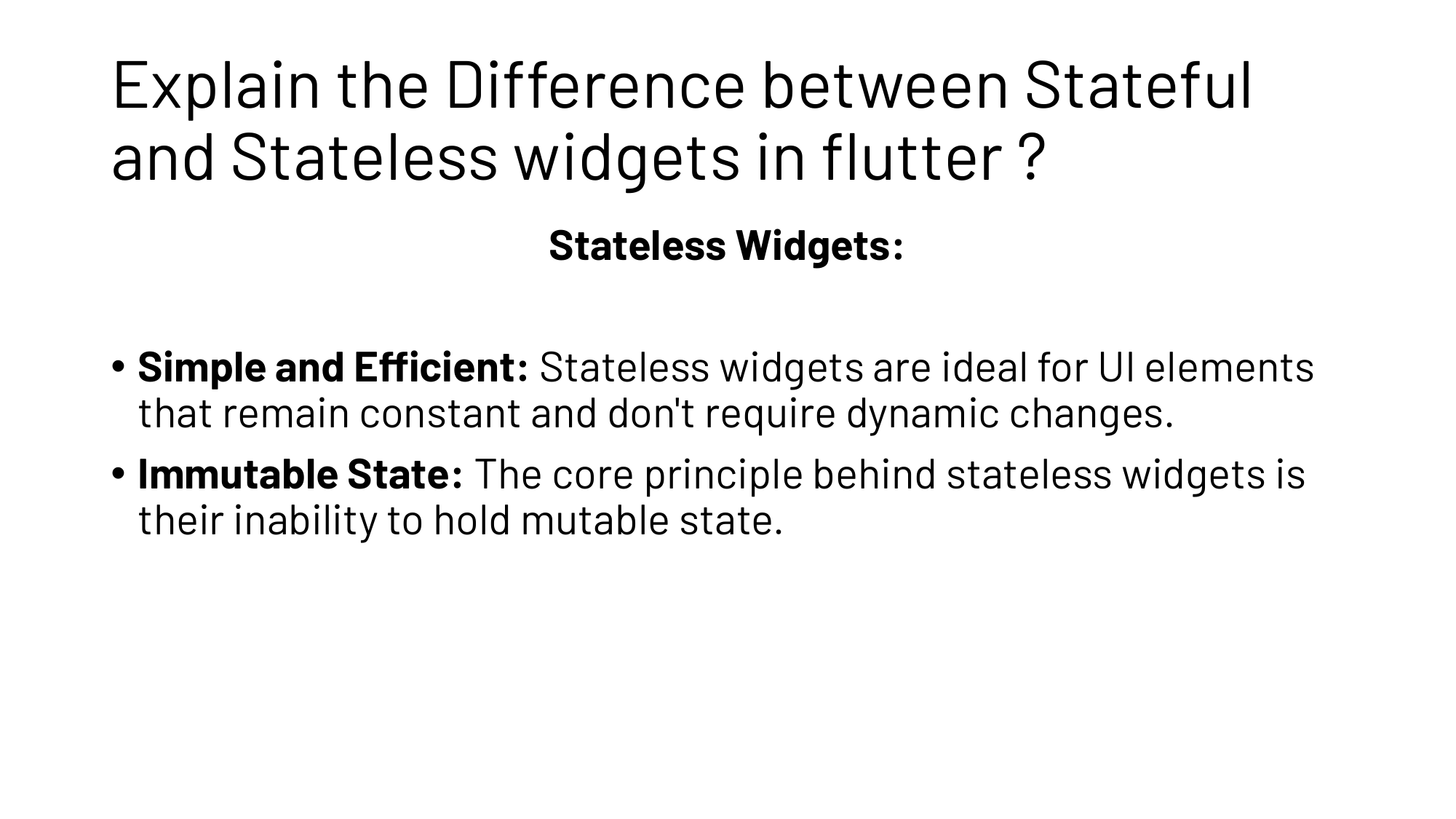

# Explain the Difference between Stateful and Stateless widgets in flutter ?
Stateless Widgets:

Simple and Efficient: Stateless widgets are ideal for UI elements that remain constant and don't require dynamic changes.
Immutable State: The core principle behind stateless widgets is their inability to hold mutable state.